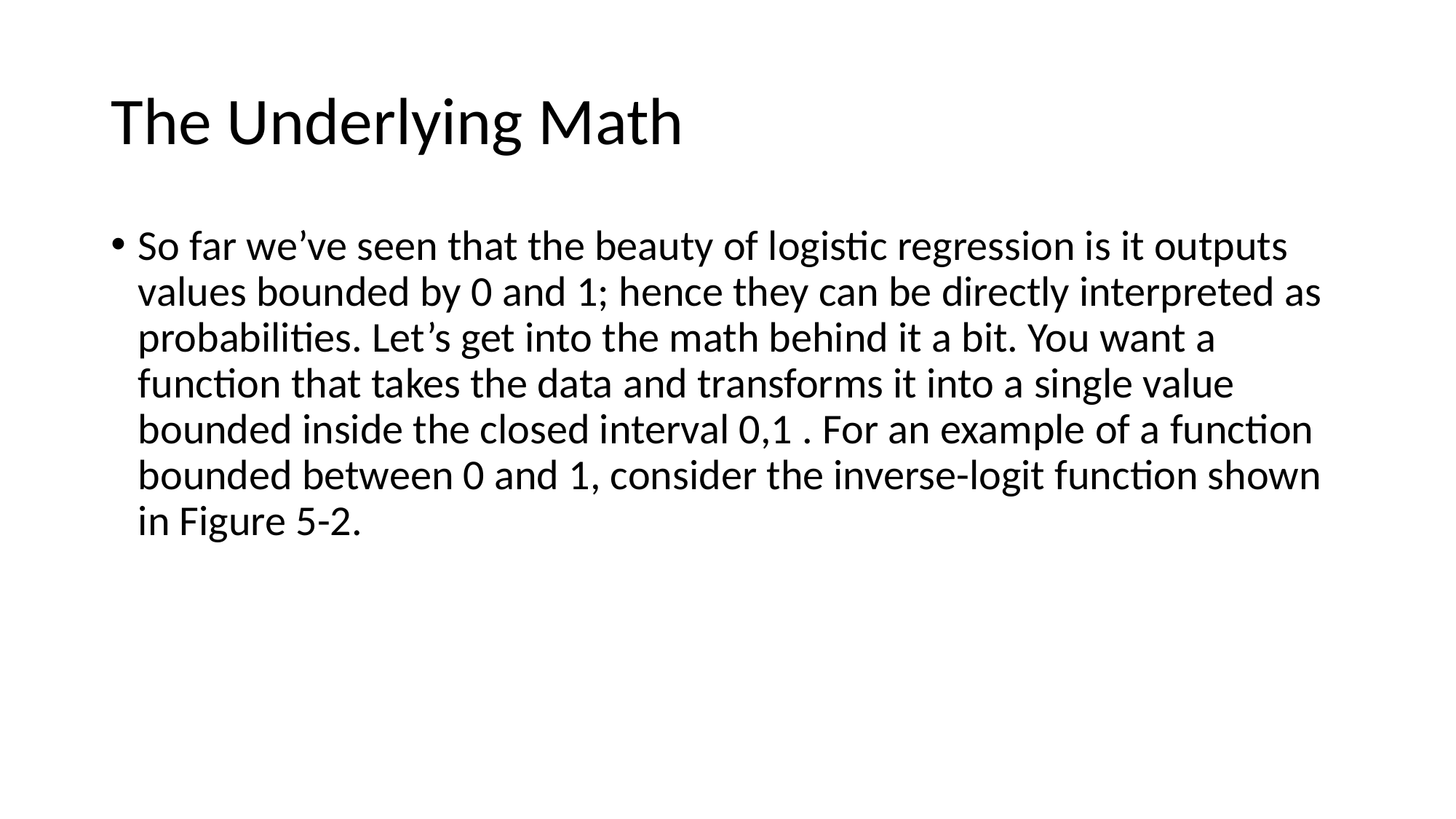

# The Underlying Math
So far we’ve seen that the beauty of logistic regression is it outputs values bounded by 0 and 1; hence they can be directly interpreted as probabilities. Let’s get into the math behind it a bit. You want a function that takes the data and transforms it into a single value bounded inside the closed interval 0,1 . For an example of a function bounded between 0 and 1, consider the inverse-logit function shown in Figure 5-2.